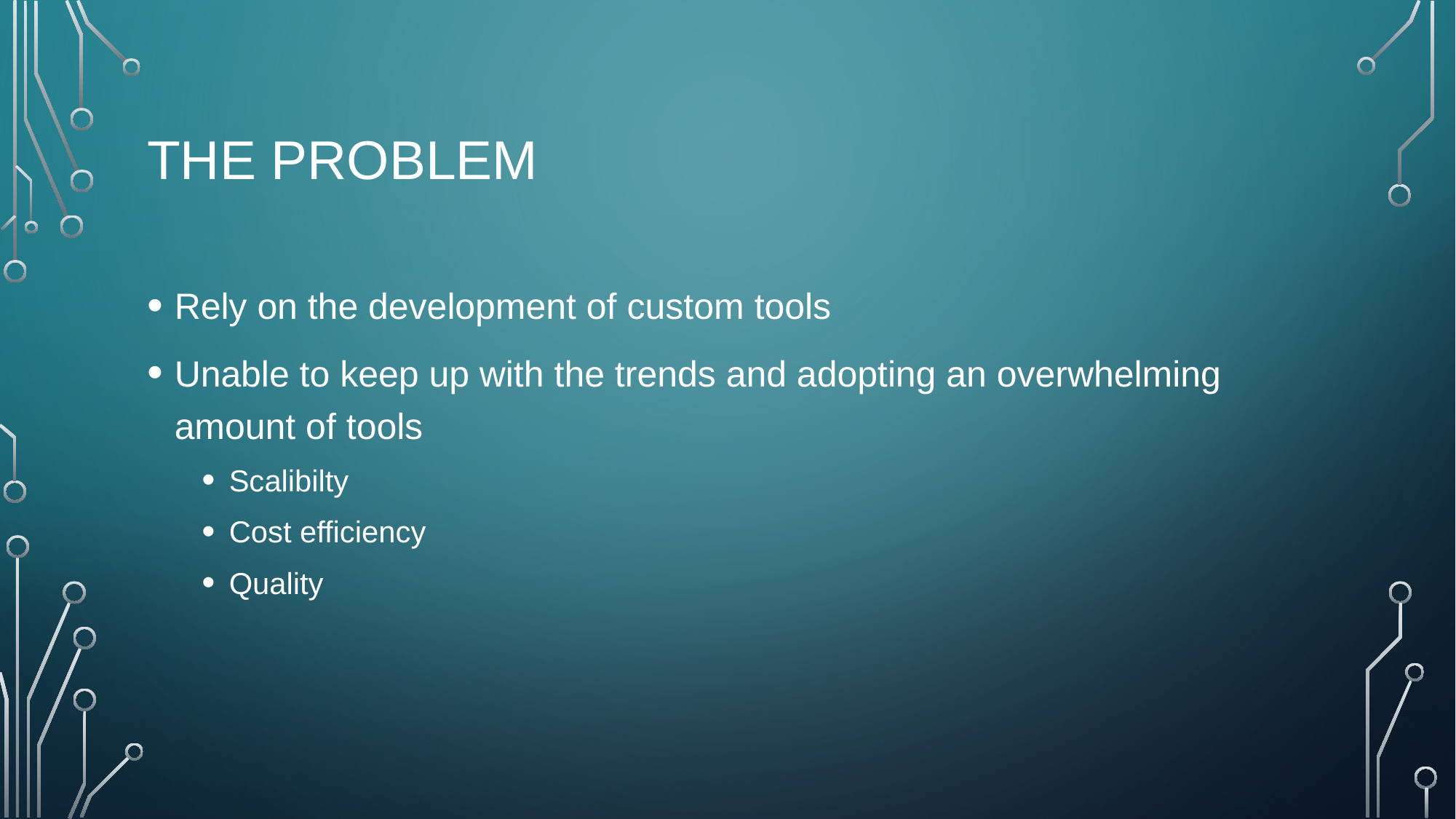

# The problem
Rely on the development of custom tools
Unable to keep up with the trends and adopting an overwhelming amount of tools
Scalibilty
Cost efficiency
Quality